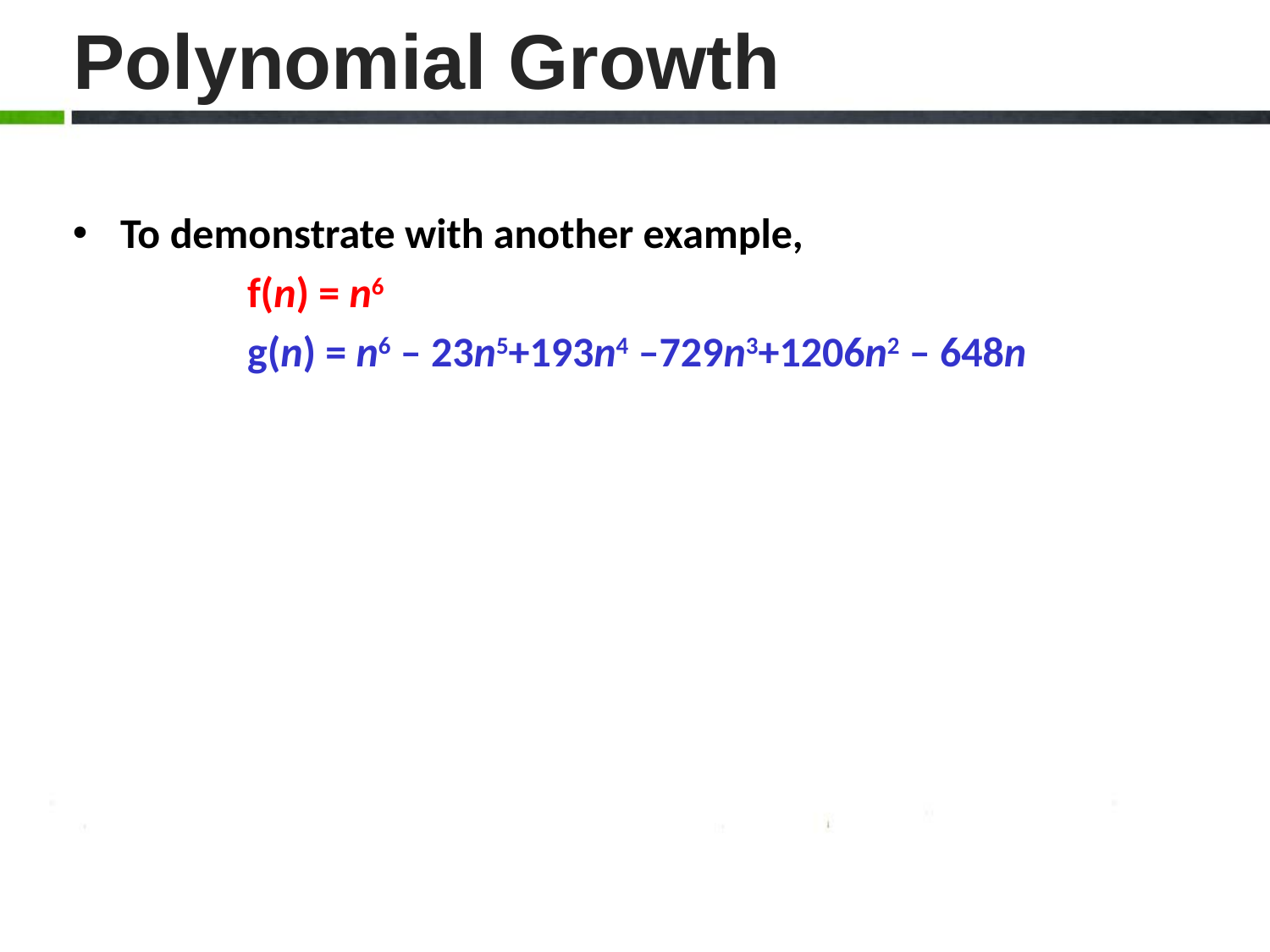

# Polynomial Growth
To demonstrate with another example,
		f(n) = n6
		g(n) = n6 – 23n5+193n4 –729n3+1206n2 – 648n